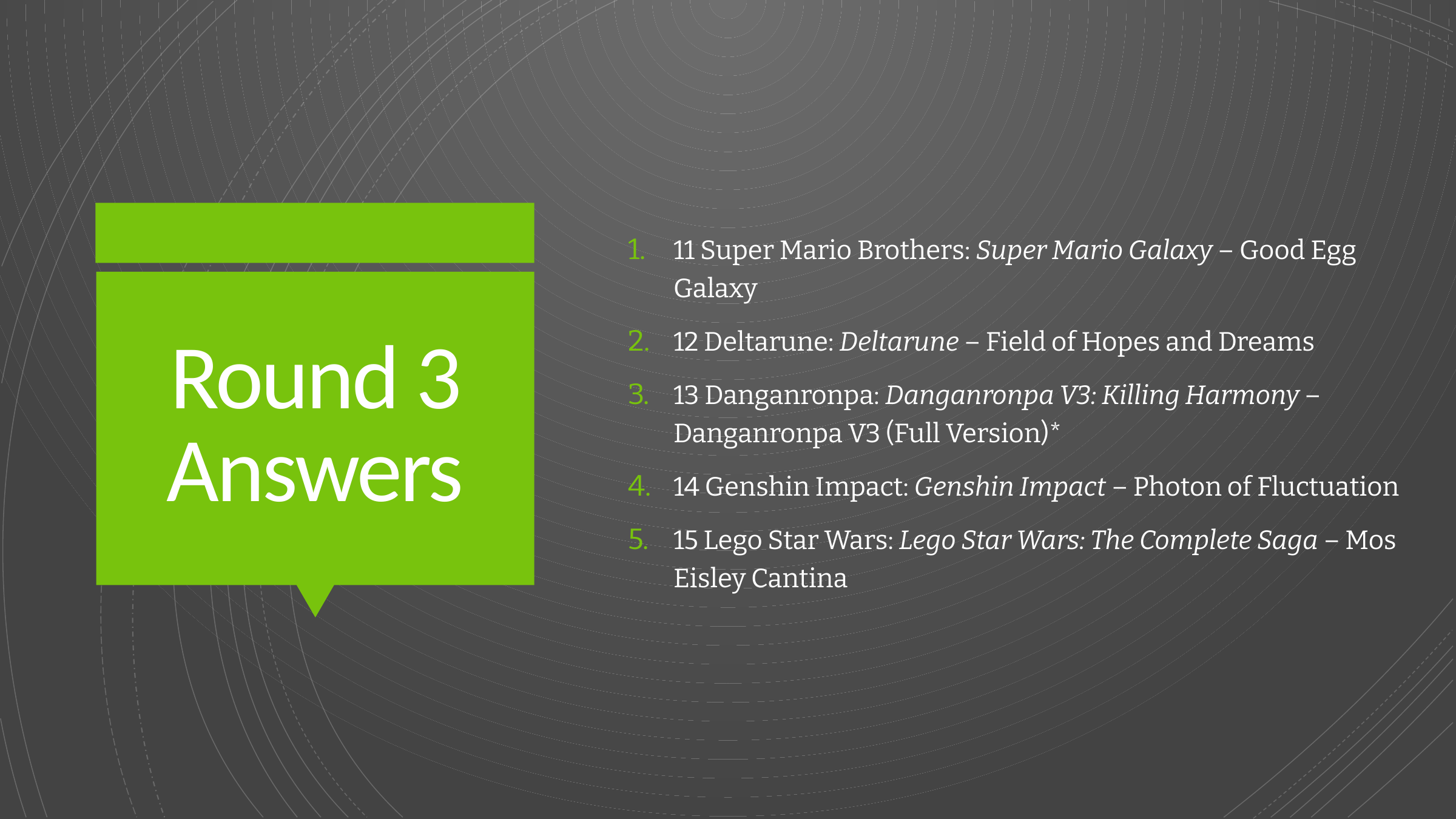

11 Super Mario Brothers: Super Mario Galaxy – Good Egg Galaxy
12 Deltarune: Deltarune – Field of Hopes and Dreams
13 Danganronpa: Danganronpa V3: Killing Harmony – Danganronpa V3 (Full Version)*
14 Genshin Impact: Genshin Impact – Photon of Fluctuation
15 Lego Star Wars: Lego Star Wars: The Complete Saga – Mos Eisley Cantina
# Round 3 Answers